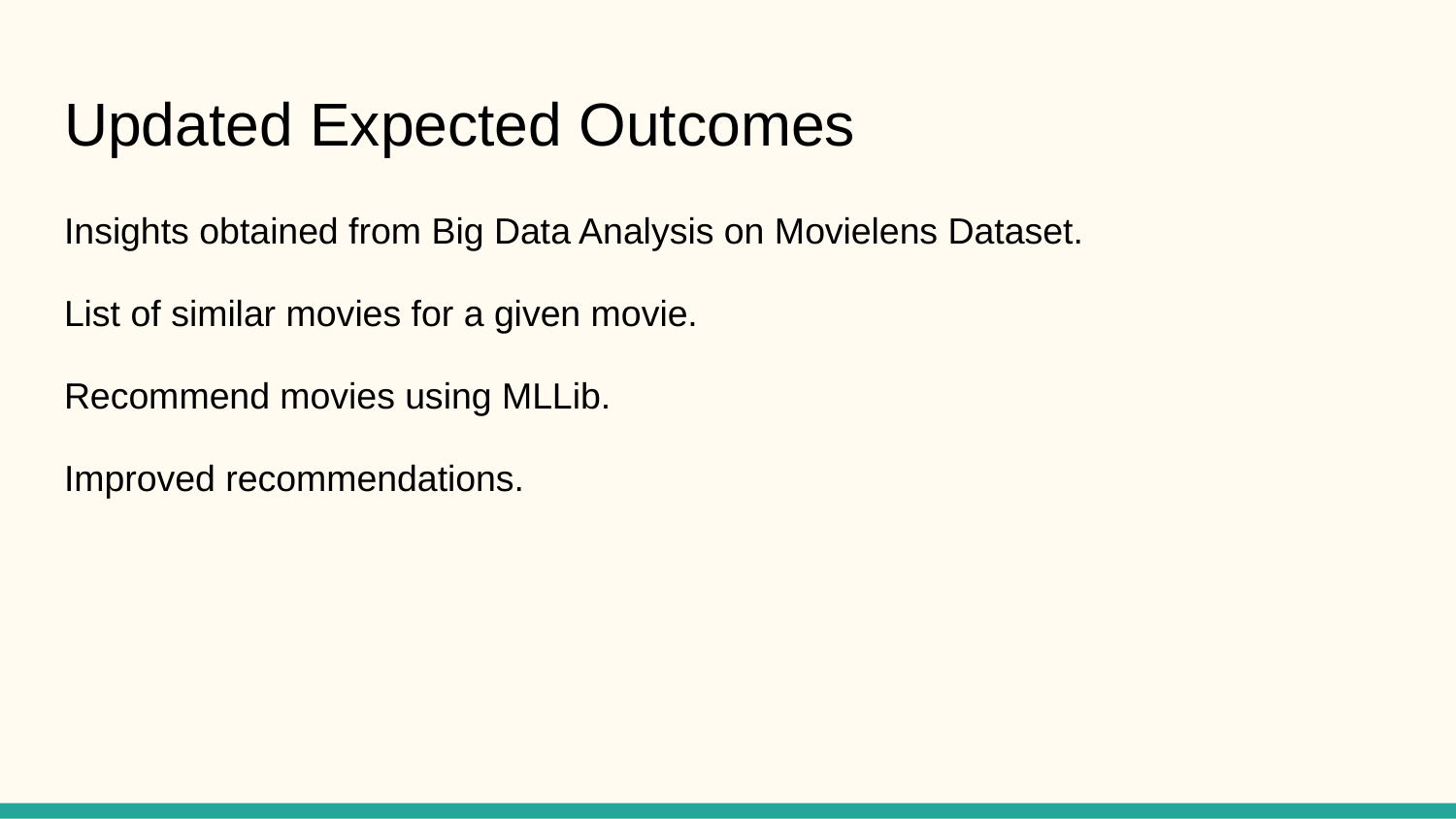

# Updated Expected Outcomes
Insights obtained from Big Data Analysis on Movielens Dataset.
List of similar movies for a given movie.
Recommend movies using MLLib.
Improved recommendations.